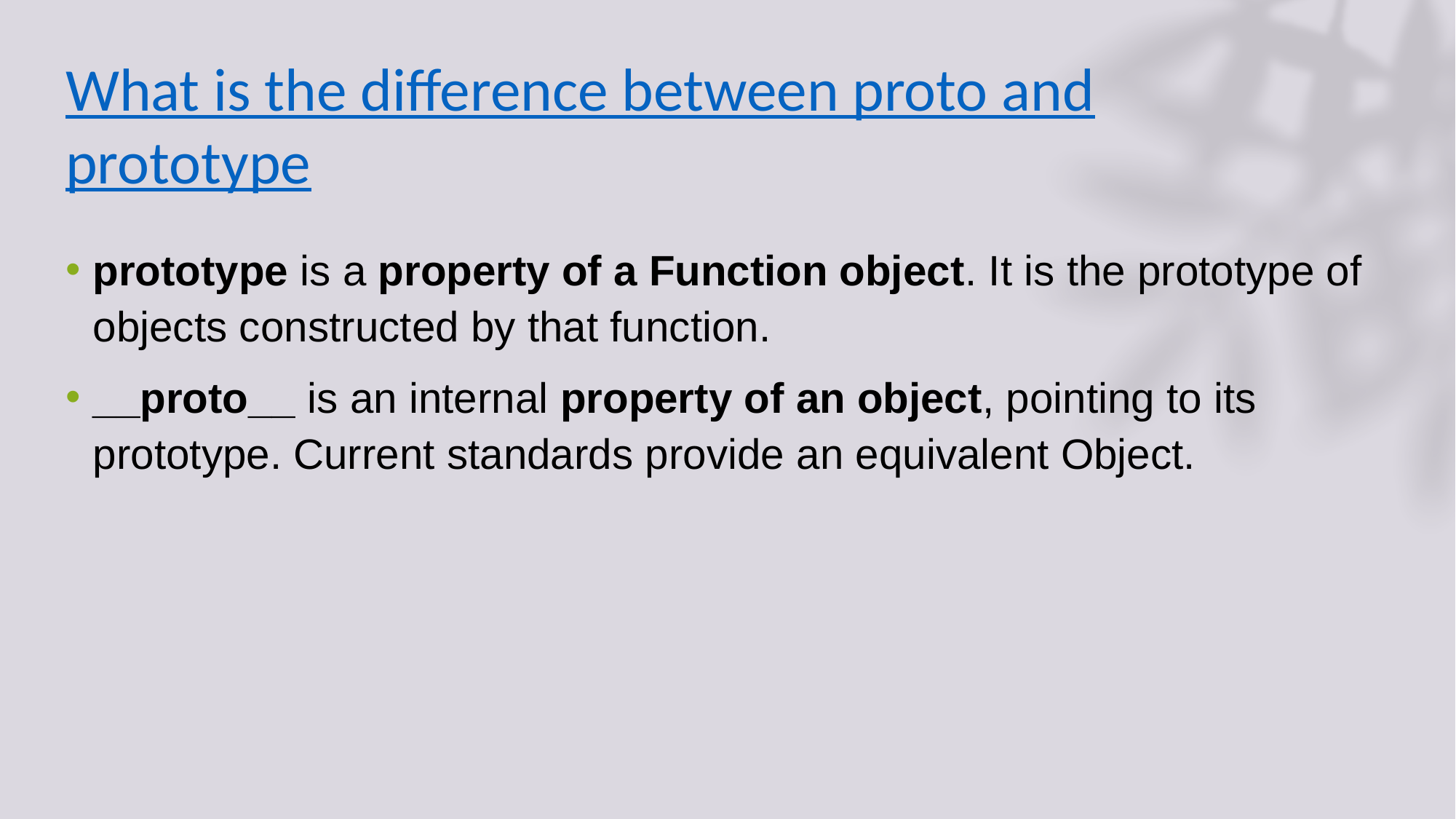

# What is the difference between proto and prototype
prototype is a property of a Function object. It is the prototype of objects constructed by that function.
__proto__ is an internal property of an object, pointing to its prototype. Current standards provide an equivalent Object.